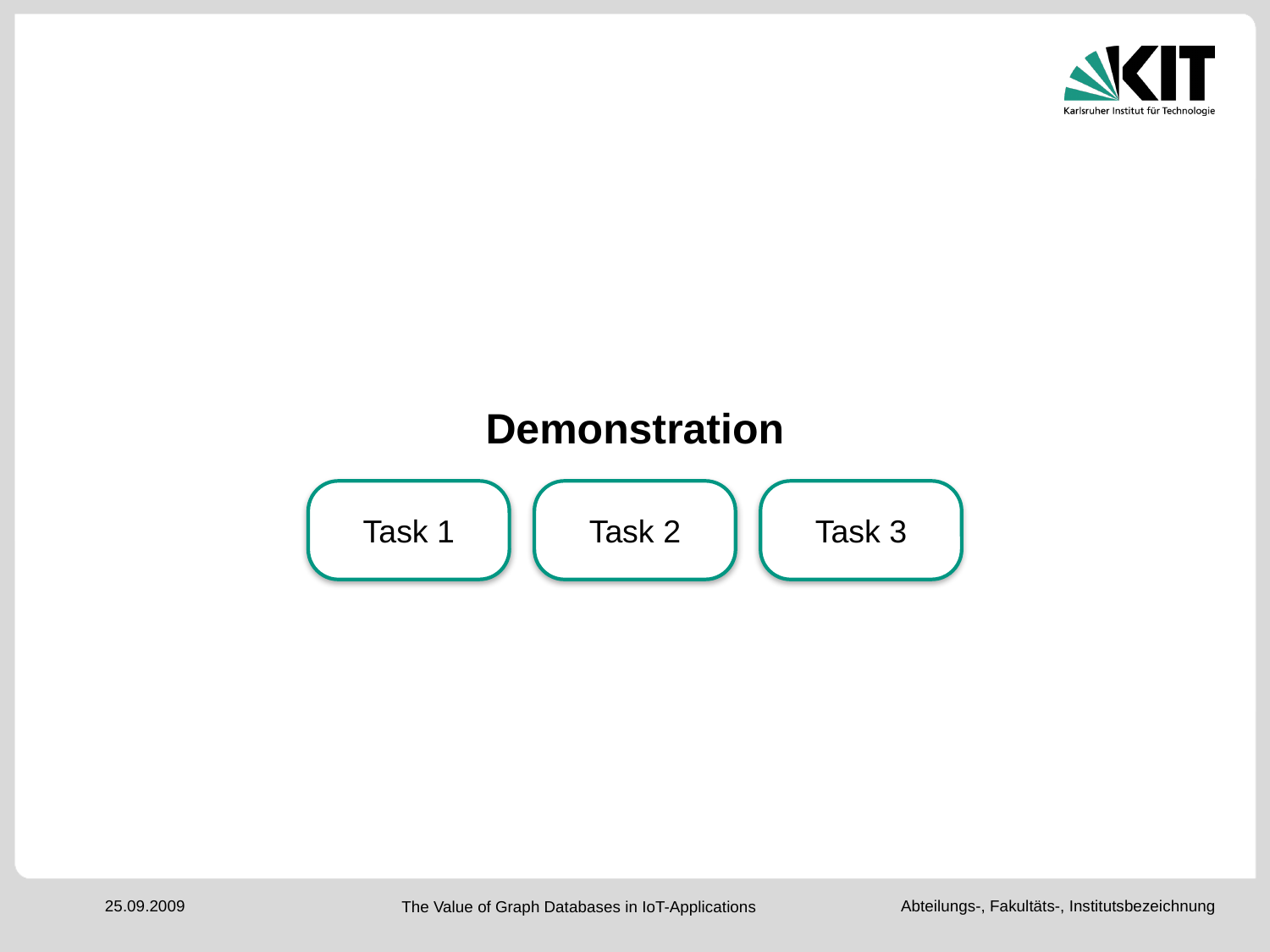

# Demonstration
Task 1
Task 2
Task 3
6